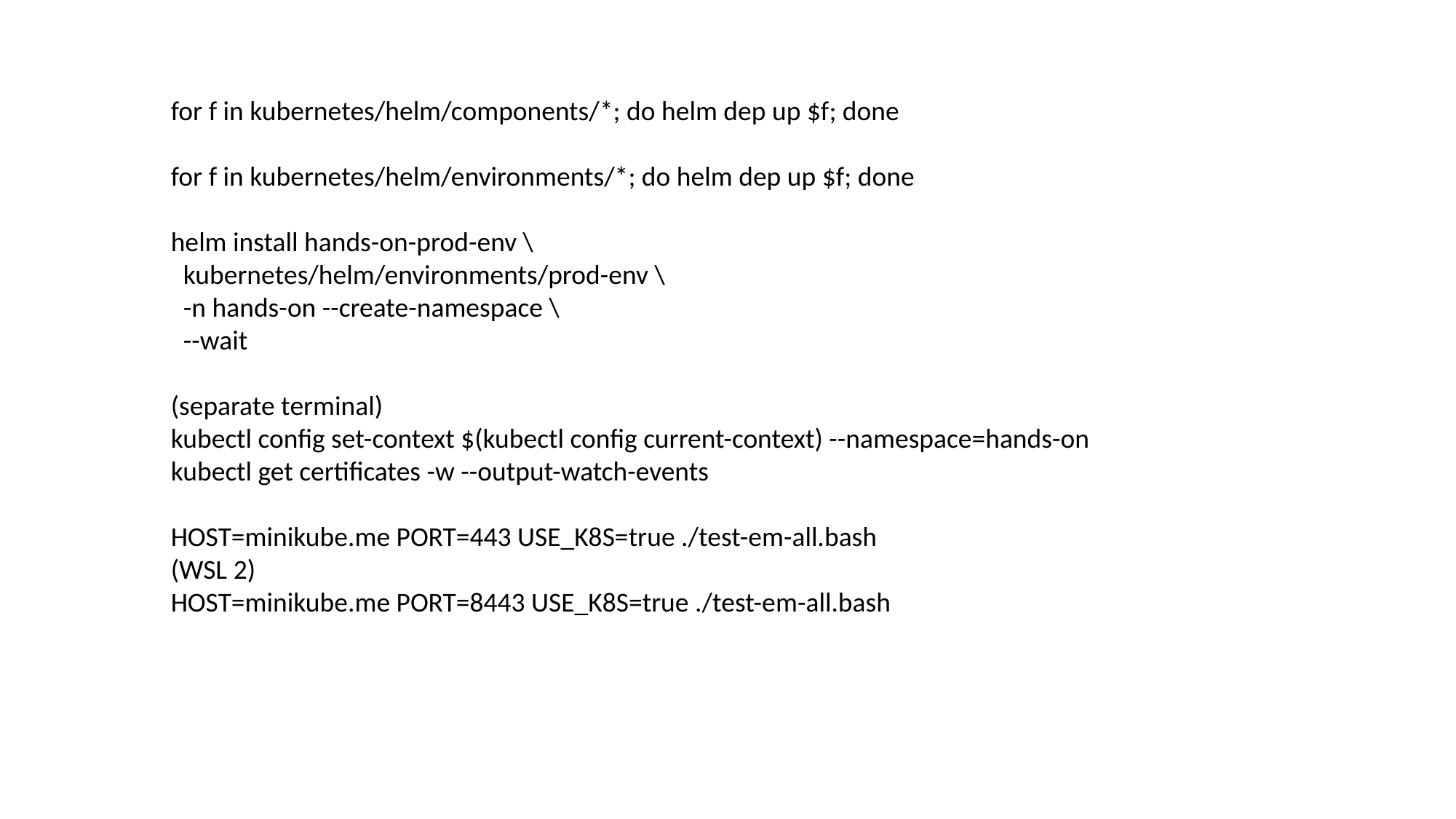

for f in kubernetes/helm/components/*; do helm dep up $f; done

for f in kubernetes/helm/environments/*; do helm dep up $f; done

helm install hands-on-prod-env \
  kubernetes/helm/environments/prod-env \
  -n hands-on --create-namespace \
  --wait

(separate terminal)
kubectl config set-context $(kubectl config current-context) --namespace=hands-on
kubectl get certificates -w --output-watch-events

HOST=minikube.me PORT=443 USE_K8S=true ./test-em-all.bash
(WSL 2)
HOST=minikube.me PORT=8443 USE_K8S=true ./test-em-all.bash